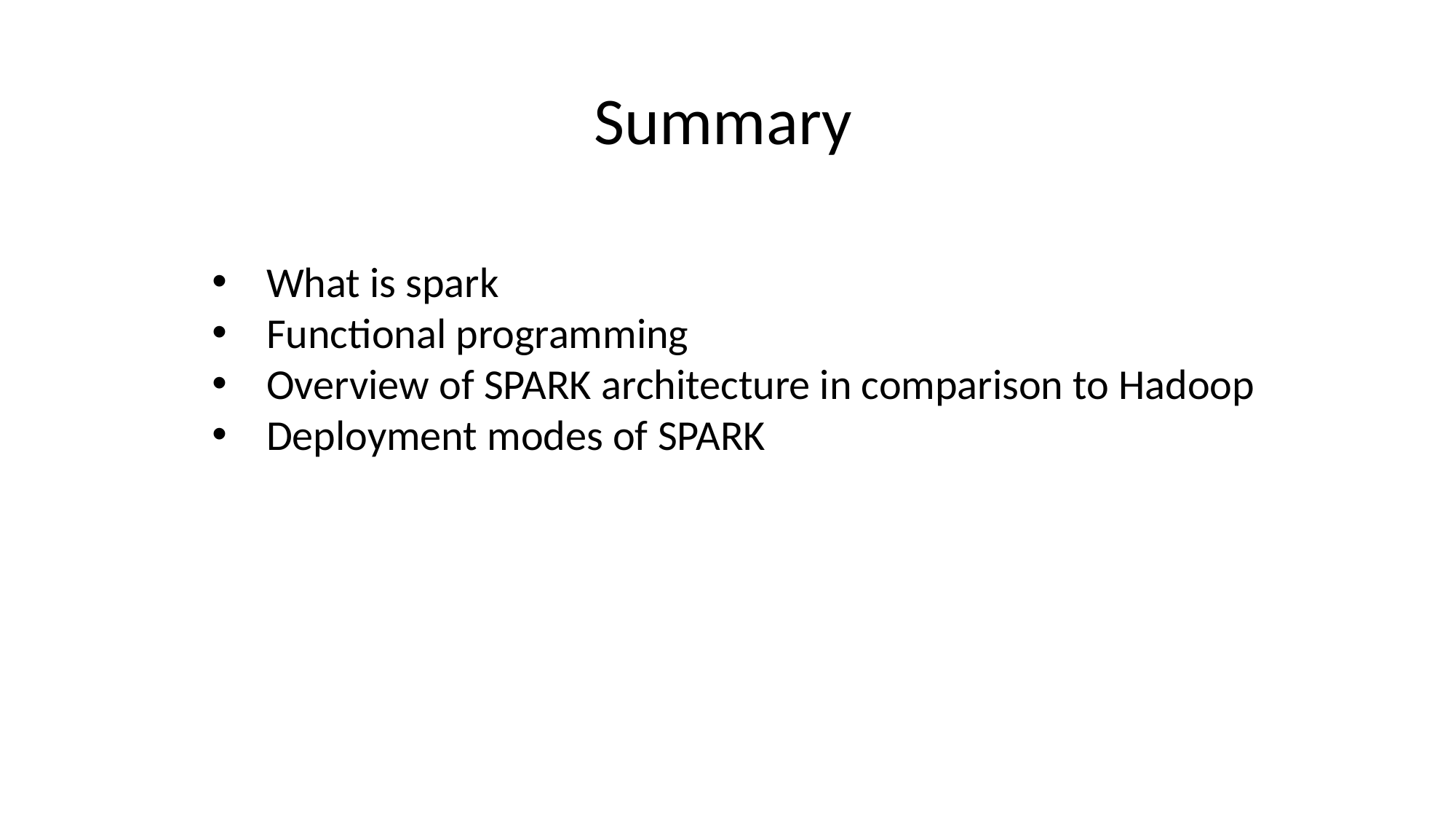

# Summary
What is spark
Functional programming
Overview of SPARK architecture in comparison to Hadoop
Deployment modes of SPARK